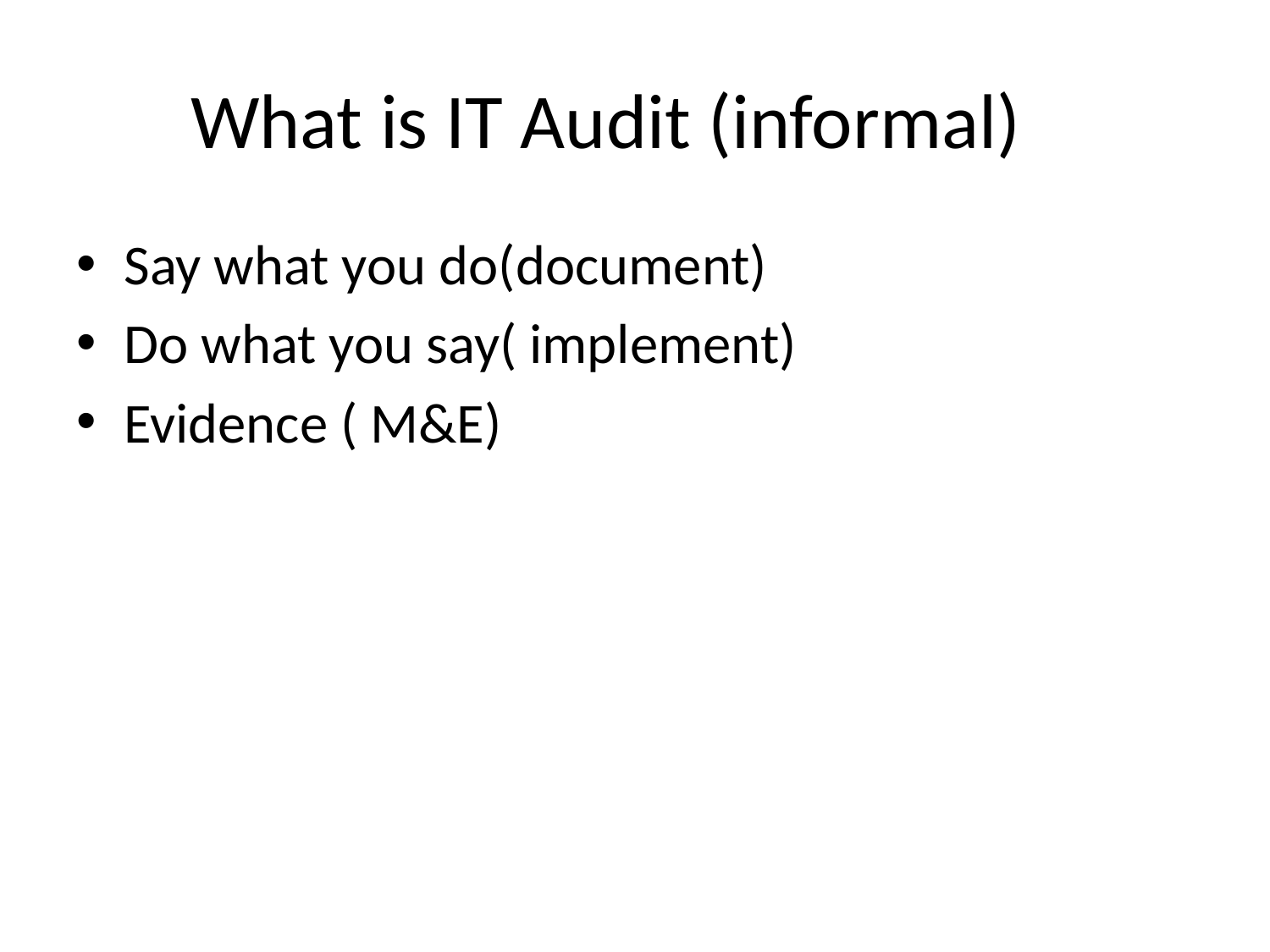

# What is IT Audit (informal)
Say what you do(document)
Do what you say( implement)
Evidence ( M&E)